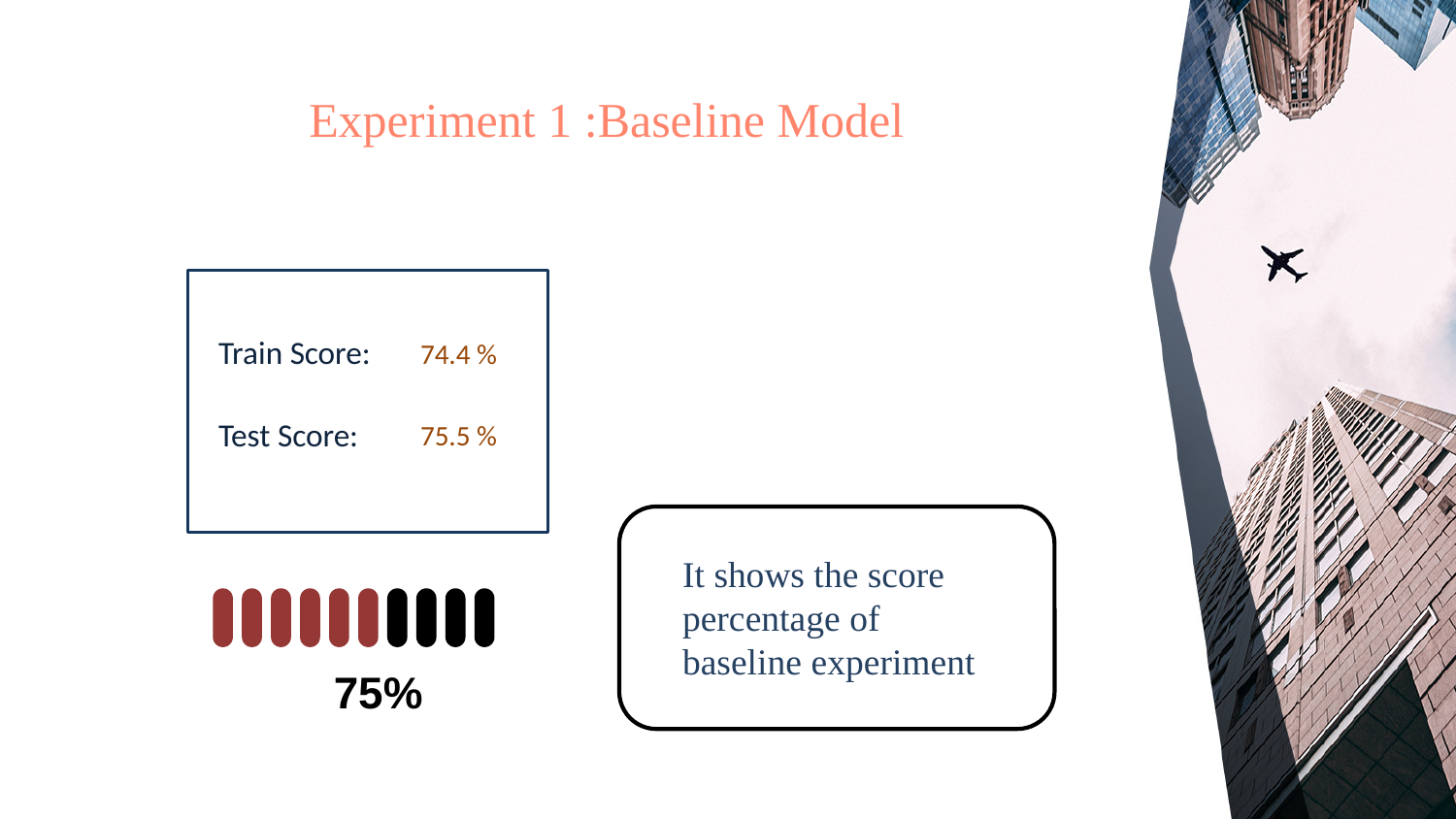

# Experiment 1 :Baseline Model

Train Score:
74.4 %
Test Score:
75.5 %

It shows the score percentage of baseline experiment

75%